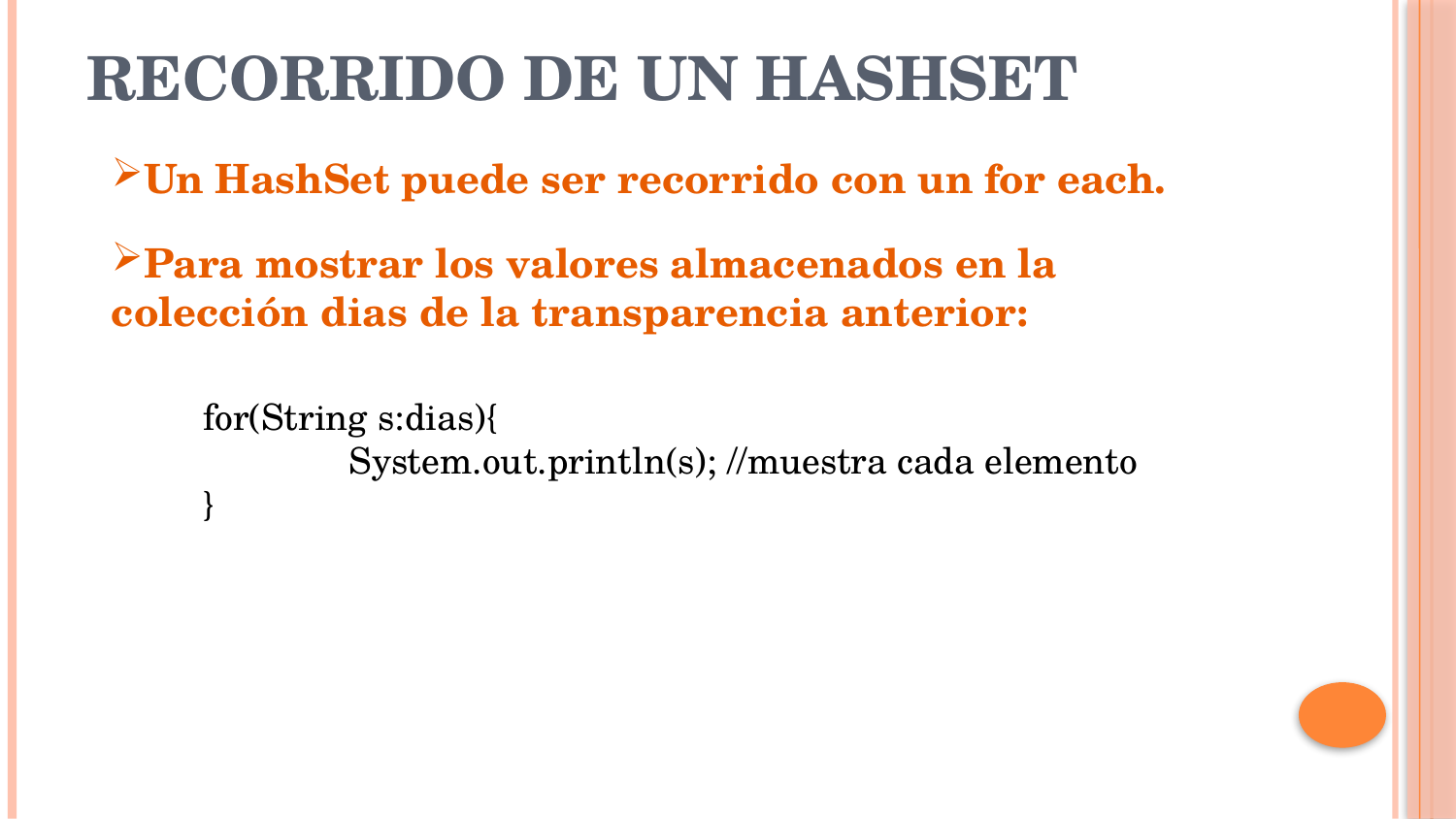

# Recorrido de un HashSet
Un HashSet puede ser recorrido con un for each.
Para mostrar los valores almacenados en la colección dias de la transparencia anterior:

for(String s:dias){
	System.out.println(s); //muestra cada elemento
}